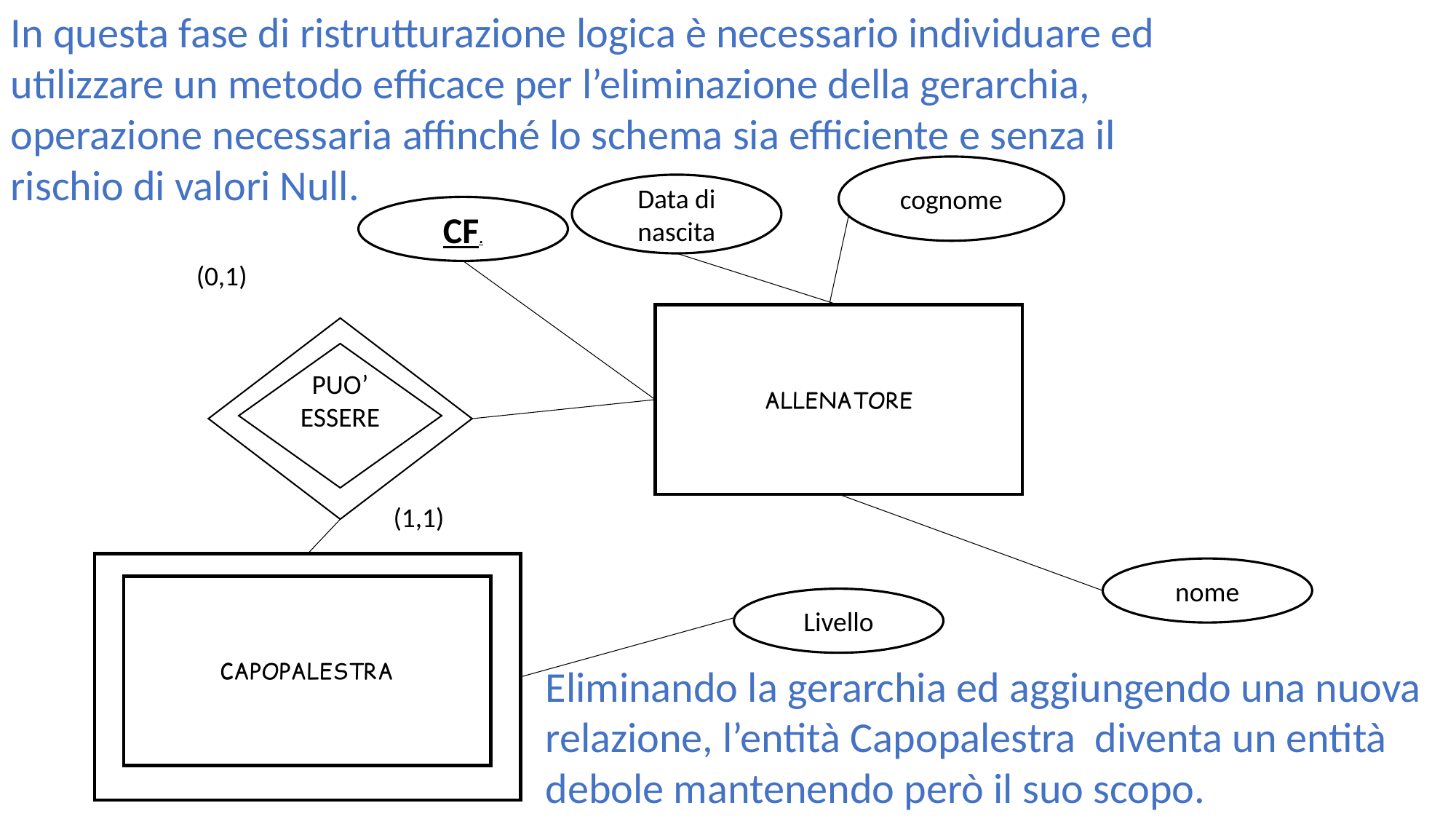

In questa fase di ristrutturazione logica è necessario individuare ed utilizzare un metodo efficace per l’eliminazione della gerarchia, operazione necessaria affinché lo schema sia efficiente e senza il rischio di valori Null.
cognome
Data di nascita
CF.
(0,1)
ALLENATORE
’

PUO’
ESSERE

(1,1)

nome
CAPOPALESTRA
Livello
Eliminando la gerarchia ed aggiungendo una nuova relazione, l’entità Capopalestra  diventa un entità debole mantenendo però il suo scopo.